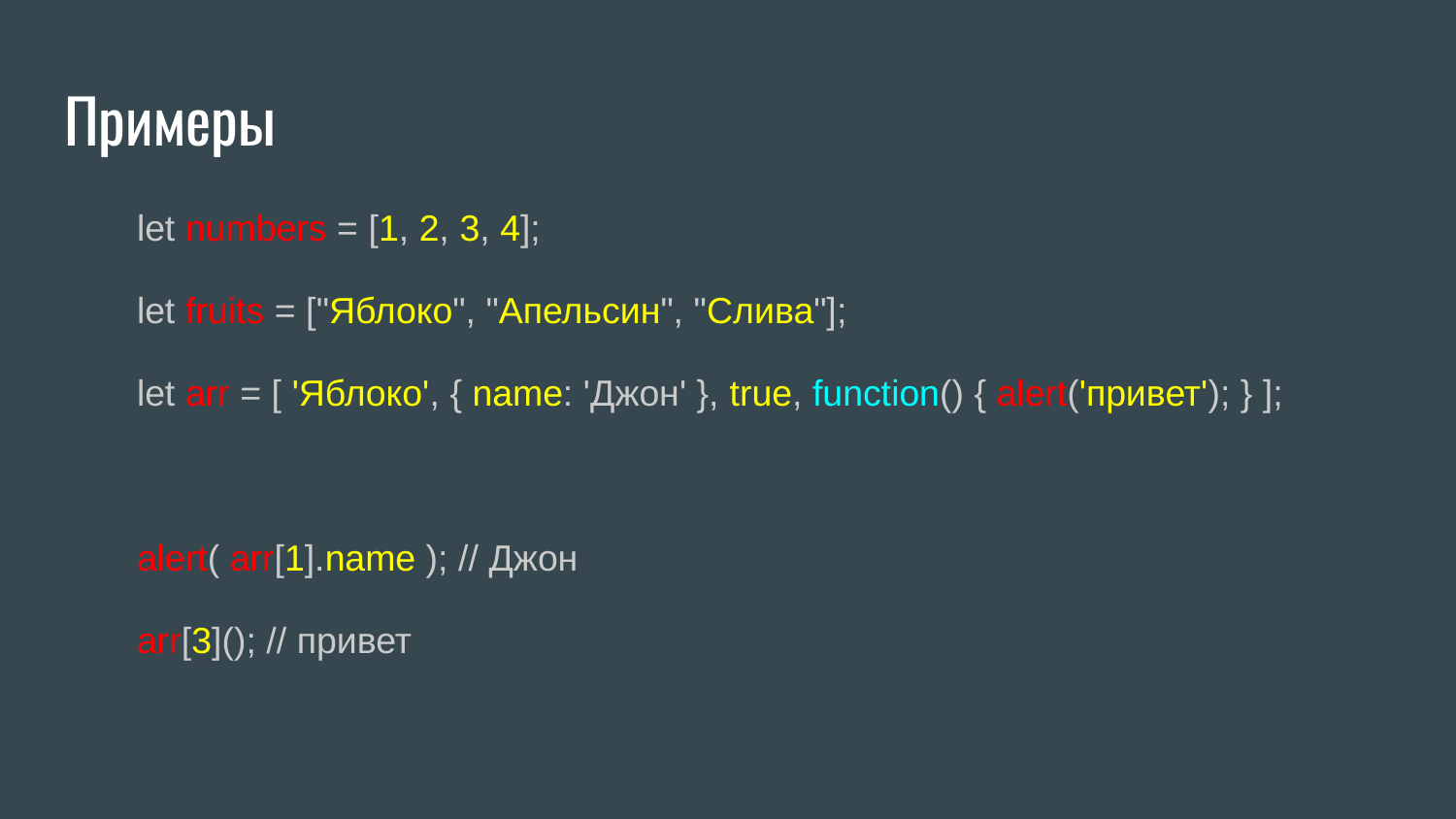

Примеры
let numbers = [1, 2, 3, 4];
let fruits = ["Яблоко", "Апельсин", "Слива"];
let arr = [ 'Яблоко', { name: 'Джон' }, true, function() { alert('привет'); } ];

alert( arr[1].name ); // Джон
arr[3](); // привет